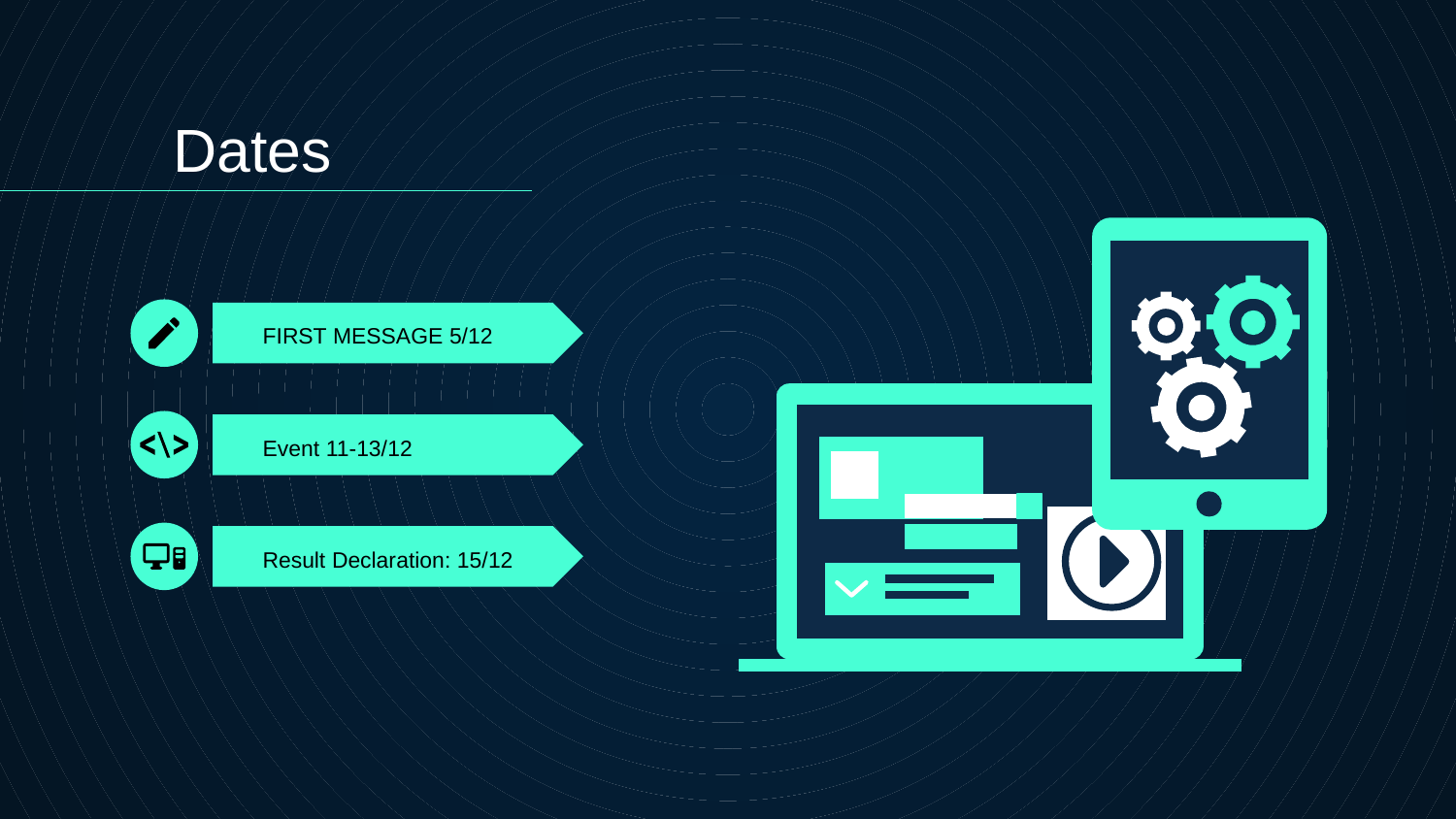

Dates

# FIRST MESSAGE 5/12

Event 11-13/12

Result Declaration: 15/12